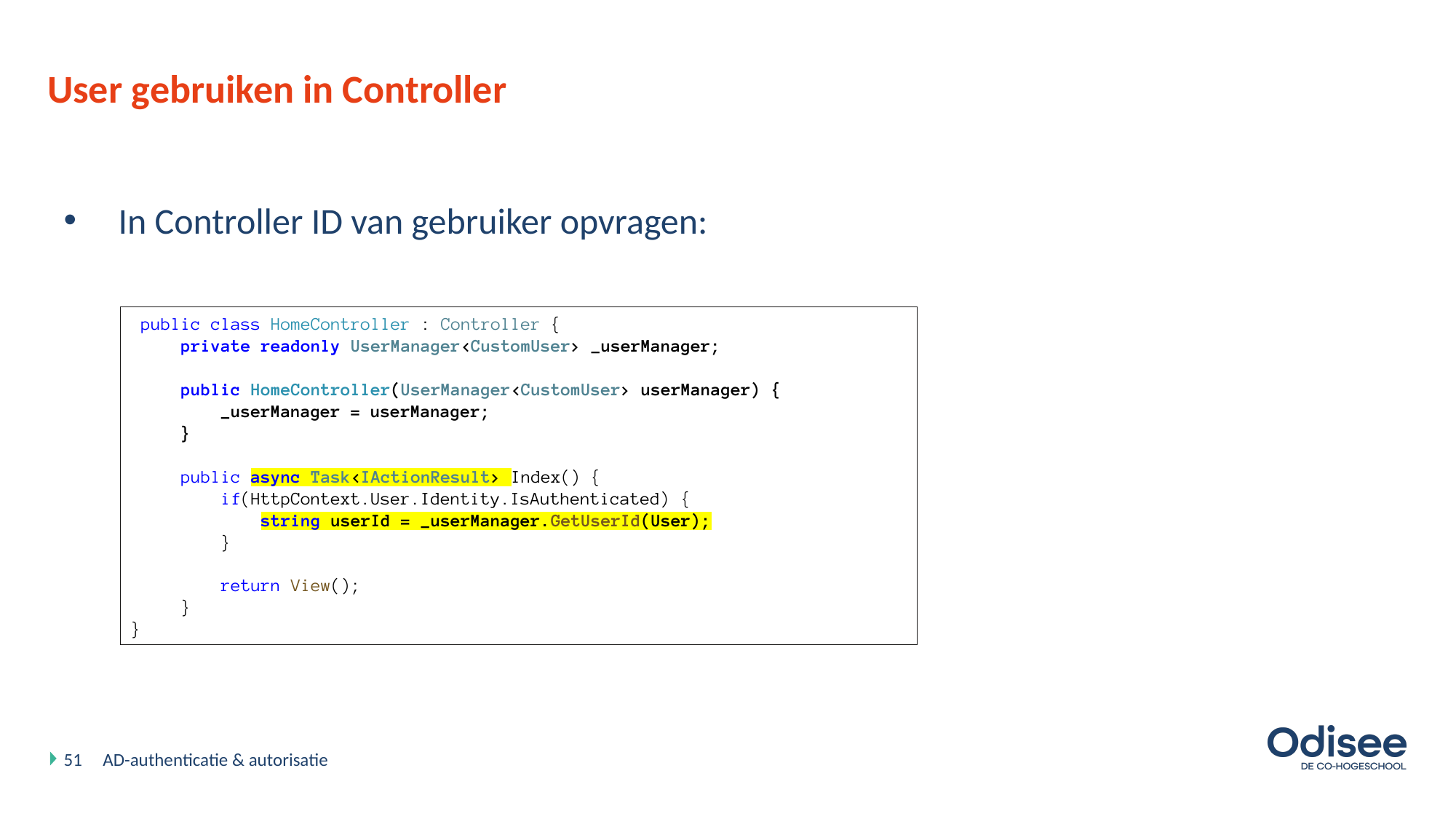

# User gebruiken in Controller
In Controller ID van gebruiker opvragen:

 public class HomeController : Controller {
     private readonly UserManager<CustomUser> _userManager;

     public HomeController(UserManager<CustomUser> userManager) {
         _userManager = userManager;
     }

     public async Task<IActionResult> Index() {
         if(HttpContext.User.Identity.IsAuthenticated) {
             string userId = _userManager.GetUserId(User);
         }

         return View();
     }
}
51
AD-authenticatie & autorisatie